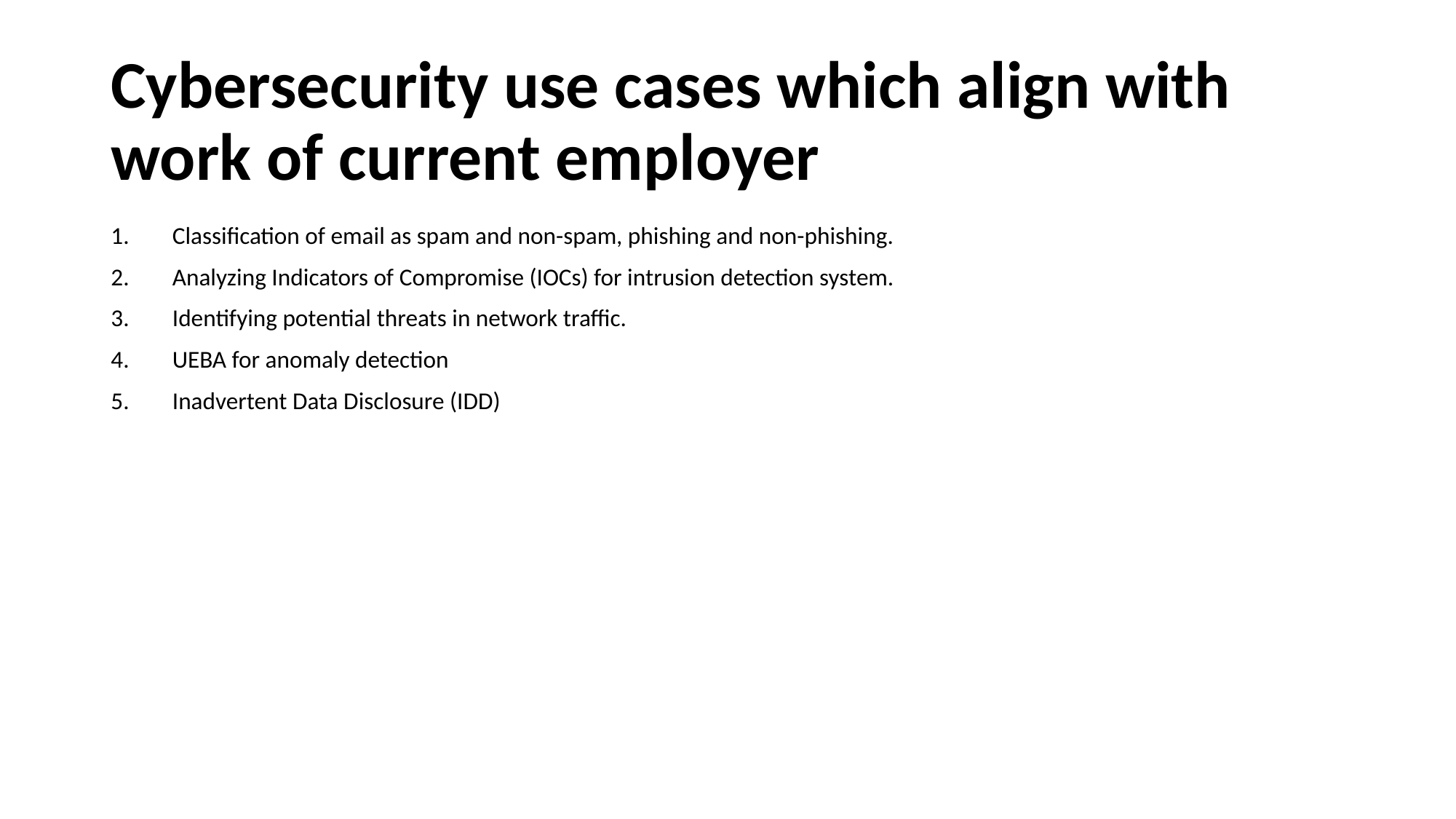

# Cybersecurity use cases which align with work of current employer
Classification of email as spam and non-spam, phishing and non-phishing.
Analyzing Indicators of Compromise (IOCs) for intrusion detection system.
Identifying potential threats in network traffic.
UEBA for anomaly detection
Inadvertent Data Disclosure (IDD)